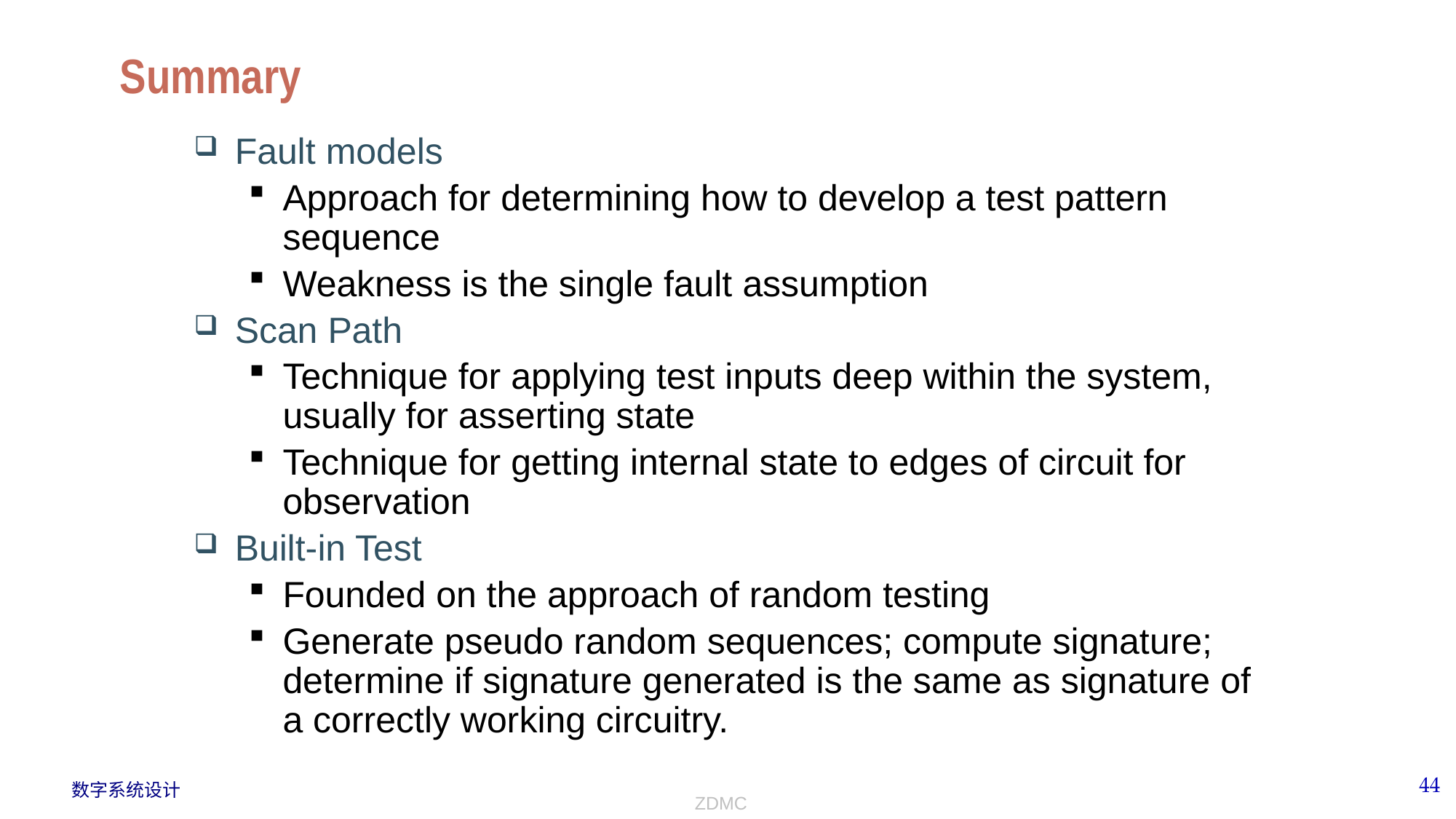

# Summary
Fault models
Approach for determining how to develop a test pattern sequence
Weakness is the single fault assumption
Scan Path
Technique for applying test inputs deep within the system, usually for asserting state
Technique for getting internal state to edges of circuit for observation
Built-in Test
Founded on the approach of random testing
Generate pseudo random sequences; compute signature; determine if signature generated is the same as signature of a correctly working circuitry.
ZDMC
44